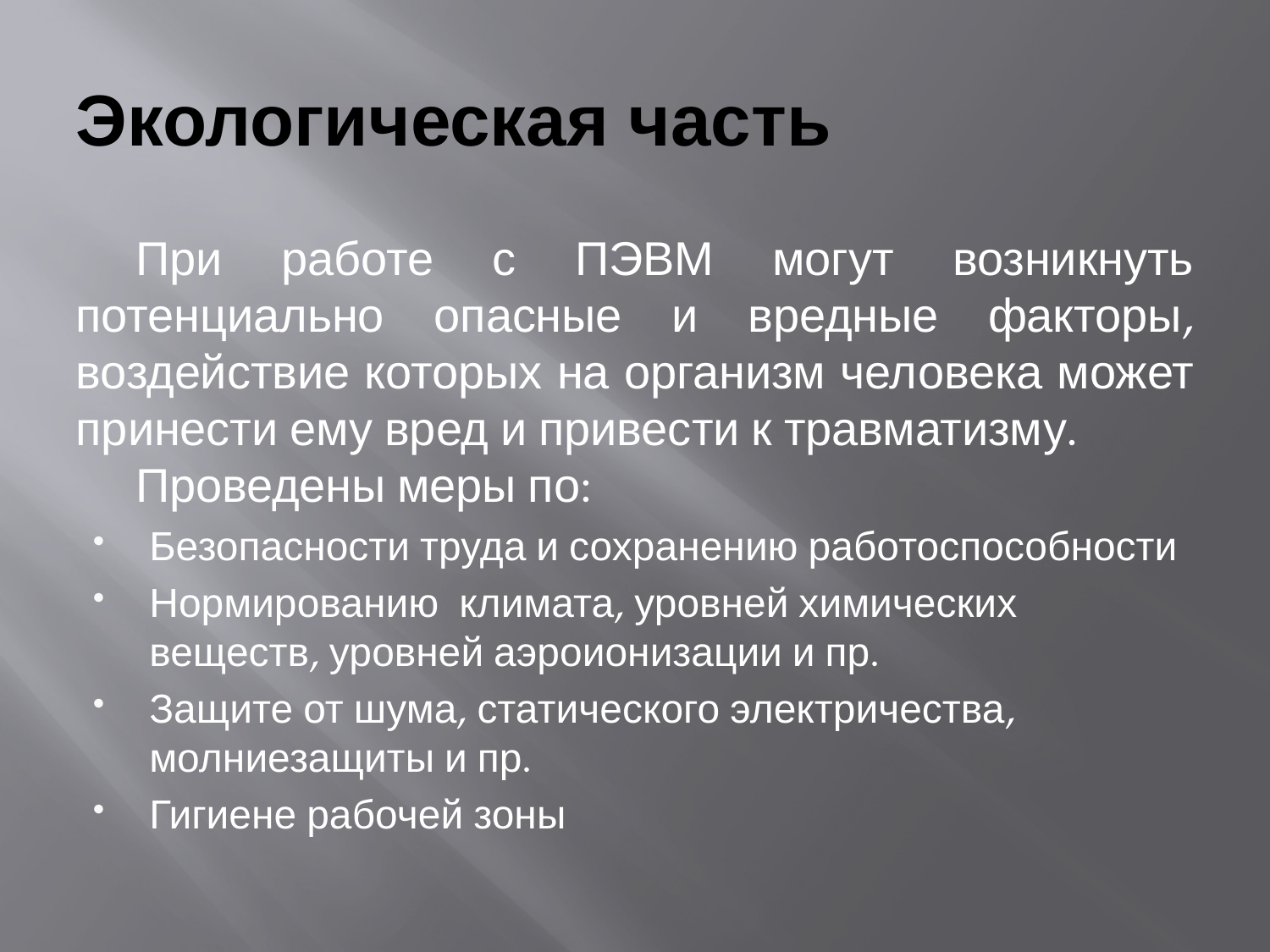

# Экологическая часть
При работе с ПЭВМ могут возникнуть потенциально опасные и вредные факторы, воздействие которых на организм человека может принести ему вред и привести к травматизму.
Проведены меры по:
Безопасности труда и сохранению работоспособности
Нормированию  климата, уровней химических веществ, уровней аэроионизации и пр.
Защите от шума, статического электричества, молниезащиты и пр.
Гигиене рабочей зоны